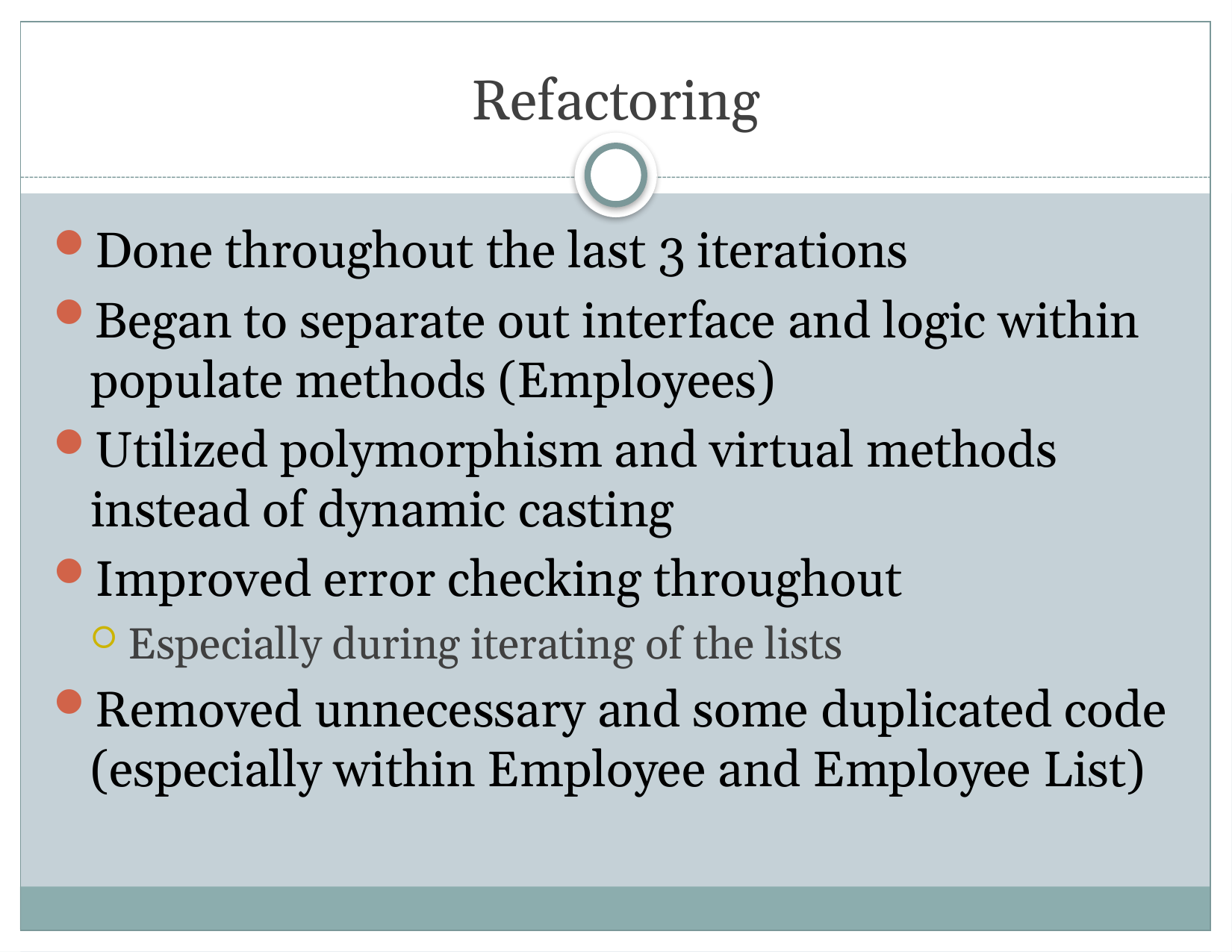

# Refactoring
Done throughout the last 3 iterations
Began to separate out interface and logic within populate methods (Employees)
Utilized polymorphism and virtual methods instead of dynamic casting
Improved error checking throughout
Especially during iterating of the lists
Removed unnecessary and some duplicated code (especially within Employee and Employee List)